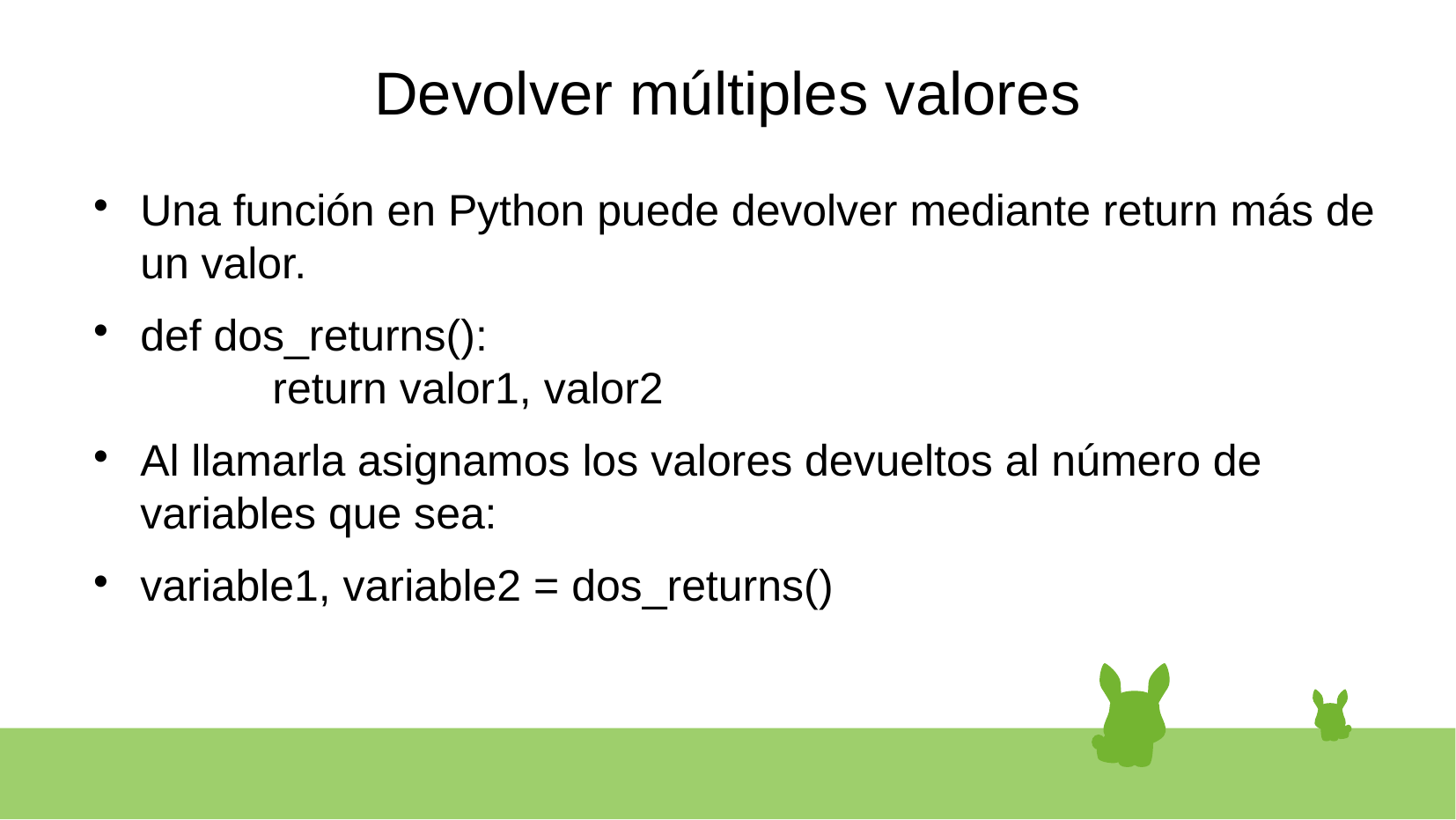

# Devolver múltiples valores
Una función en Python puede devolver mediante return más de un valor.
def dos_returns():
	return valor1, valor2
Al llamarla asignamos los valores devueltos al número de variables que sea:
variable1, variable2 = dos_returns()